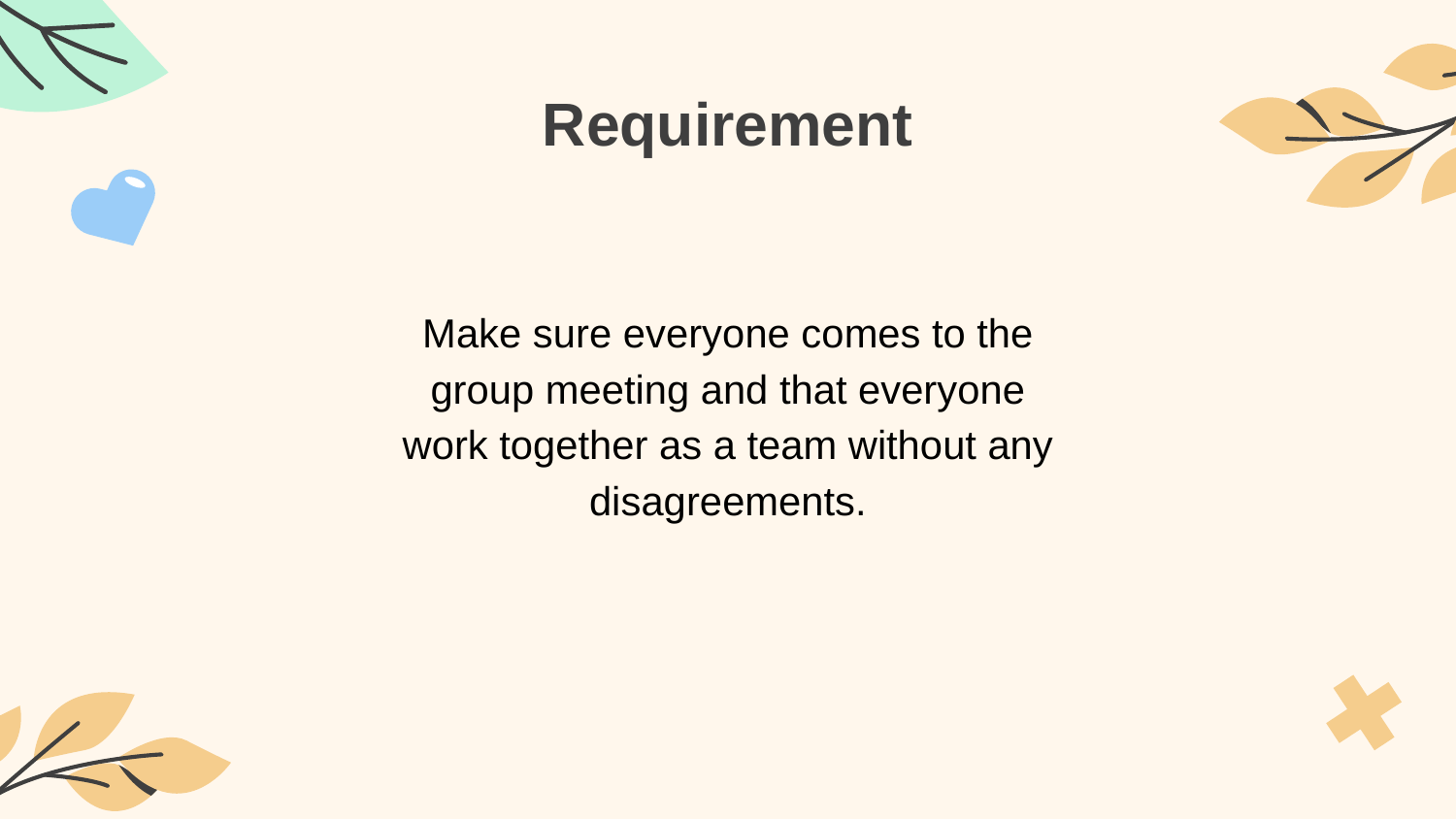

# Requirement
Make sure everyone comes to the group meeting and that everyone work together as a team without any disagreements.